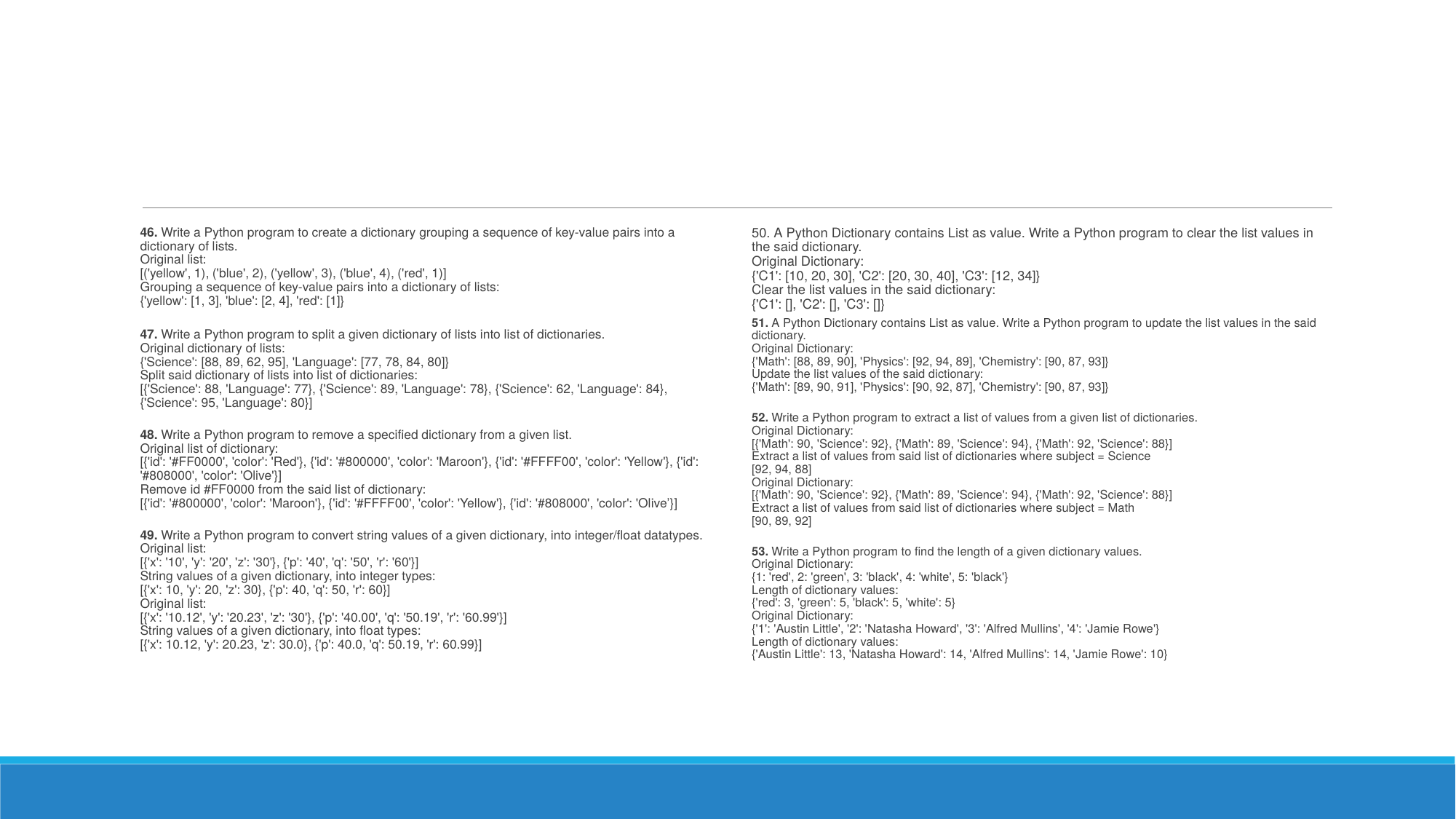

#
46. Write a Python program to create a dictionary grouping a sequence of key-value pairs into a dictionary of lists. 
Original list:
[('yellow', 1), ('blue', 2), ('yellow', 3), ('blue', 4), ('red', 1)]
Grouping a sequence of key-value pairs into a dictionary of lists:
{'yellow': [1, 3], 'blue': [2, 4], 'red': [1]}
47. Write a Python program to split a given dictionary of lists into list of dictionaries. 
Original dictionary of lists:
{'Science': [88, 89, 62, 95], 'Language': [77, 78, 84, 80]}
Split said dictionary of lists into list of dictionaries:
[{'Science': 88, 'Language': 77}, {'Science': 89, 'Language': 78}, {'Science': 62, 'Language': 84}, {'Science': 95, 'Language': 80}]
48. Write a Python program to remove a specified dictionary from a given list.
Original list of dictionary:
[{'id': '#FF0000', 'color': 'Red'}, {'id': '#800000', 'color': 'Maroon'}, {'id': '#FFFF00', 'color': 'Yellow'}, {'id': '#808000', 'color': 'Olive'}]
Remove id #FF0000 from the said list of dictionary:
[{'id': '#800000', 'color': 'Maroon'}, {'id': '#FFFF00', 'color': 'Yellow'}, {'id': '#808000', 'color': 'Olive’}]
49. Write a Python program to convert string values of a given dictionary, into integer/float datatypes.
Original list:
[{'x': '10', 'y': '20', 'z': '30'}, {'p': '40', 'q': '50', 'r': '60'}]
String values of a given dictionary, into integer types:
[{'x': 10, 'y': 20, 'z': 30}, {'p': 40, 'q': 50, 'r': 60}]
Original list:
[{'x': '10.12', 'y': '20.23', 'z': '30'}, {'p': '40.00', 'q': '50.19', 'r': '60.99'}]
String values of a given dictionary, into float types:
[{'x': 10.12, 'y': 20.23, 'z': 30.0}, {'p': 40.0, 'q': 50.19, 'r': 60.99}]
50. A Python Dictionary contains List as value. Write a Python program to clear the list values in the said dictionary. 
Original Dictionary:
{'C1': [10, 20, 30], 'C2': [20, 30, 40], 'C3': [12, 34]}
Clear the list values in the said dictionary:
{'C1': [], 'C2': [], 'C3': []}
51. A Python Dictionary contains List as value. Write a Python program to update the list values in the said dictionary. 
Original Dictionary:
{'Math': [88, 89, 90], 'Physics': [92, 94, 89], 'Chemistry': [90, 87, 93]}
Update the list values of the said dictionary:
{'Math': [89, 90, 91], 'Physics': [90, 92, 87], 'Chemistry': [90, 87, 93]}
52. Write a Python program to extract a list of values from a given list of dictionaries.
Original Dictionary:
[{'Math': 90, 'Science': 92}, {'Math': 89, 'Science': 94}, {'Math': 92, 'Science': 88}]
Extract a list of values from said list of dictionaries where subject = Science
[92, 94, 88]
Original Dictionary:
[{'Math': 90, 'Science': 92}, {'Math': 89, 'Science': 94}, {'Math': 92, 'Science': 88}]
Extract a list of values from said list of dictionaries where subject = Math
[90, 89, 92]
53. Write a Python program to find the length of a given dictionary values. 
Original Dictionary:
{1: 'red', 2: 'green', 3: 'black', 4: 'white', 5: 'black'}
Length of dictionary values:
{'red': 3, 'green': 5, 'black': 5, 'white': 5}
Original Dictionary:
{'1': 'Austin Little', '2': 'Natasha Howard', '3': 'Alfred Mullins', '4': 'Jamie Rowe'}
Length of dictionary values:
{'Austin Little': 13, 'Natasha Howard': 14, 'Alfred Mullins': 14, 'Jamie Rowe': 10}